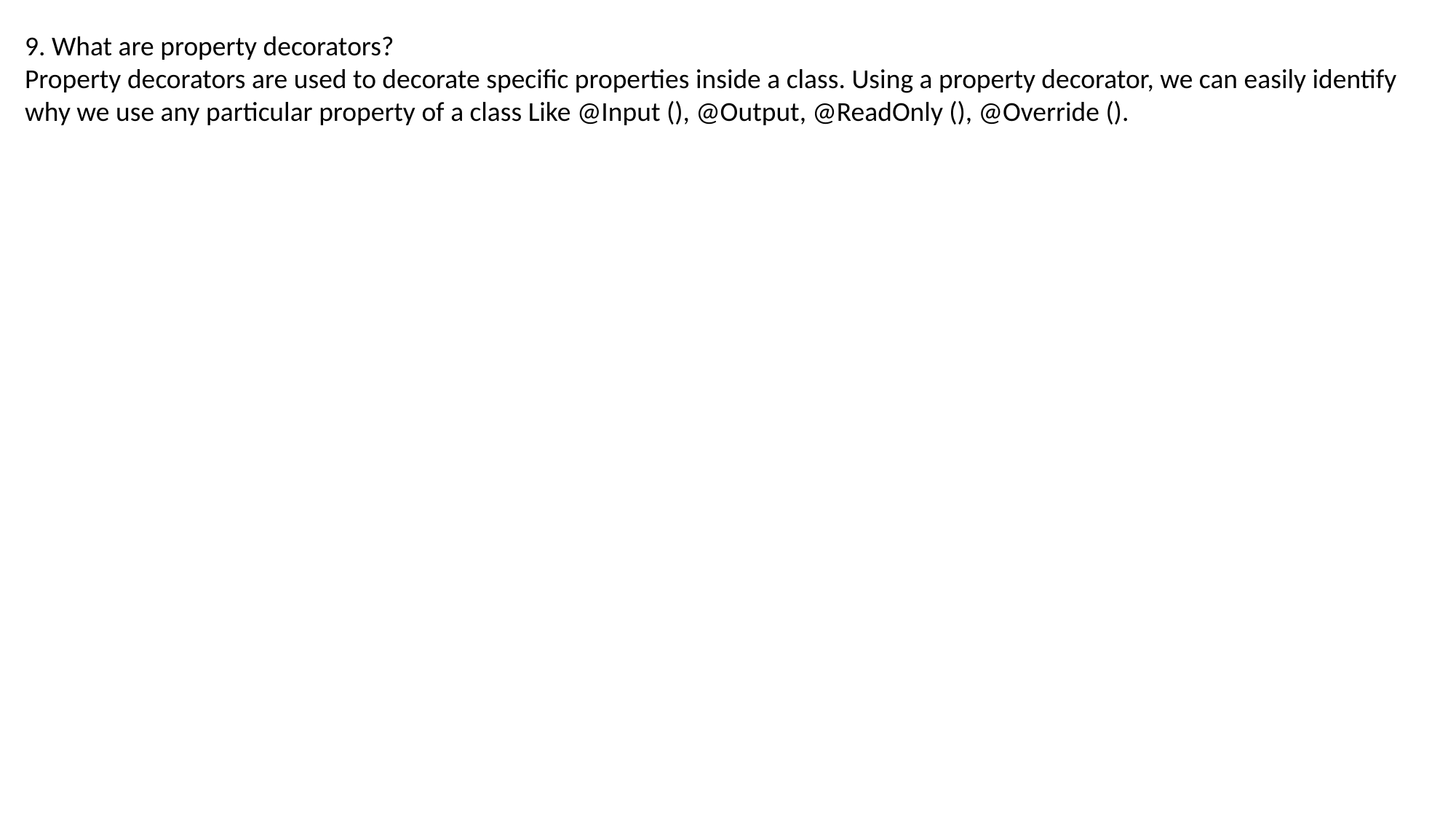

9. What are property decorators?
Property decorators are used to decorate specific properties inside a class. Using a property decorator, we can easily identify why we use any particular property of a class Like @Input (), @Output, @ReadOnly (), @Override ().